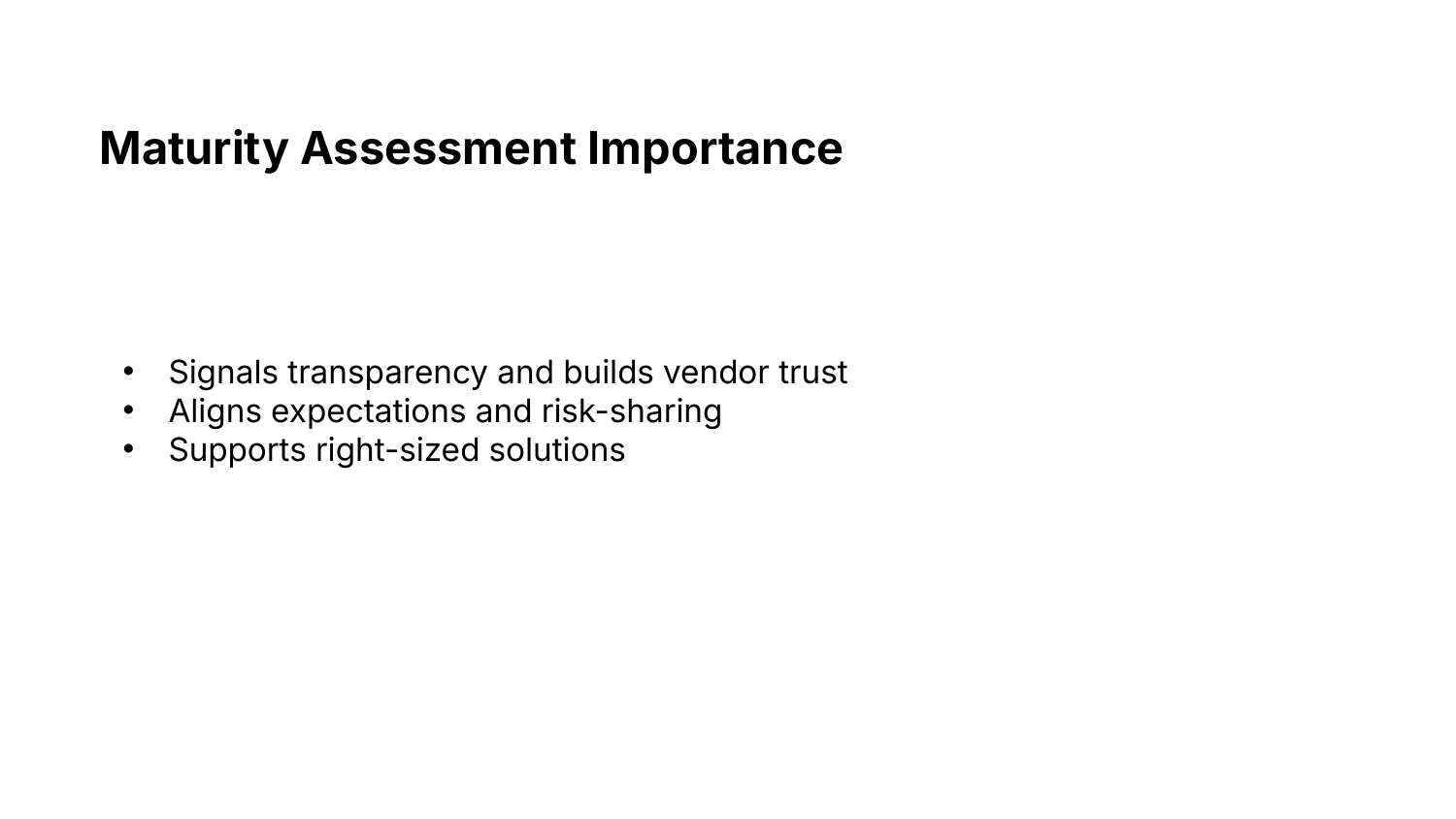

Maturity Assessment Importance
Signals transparency and builds vendor trust
Aligns expectations and risk-sharing
Supports right-sized solutions